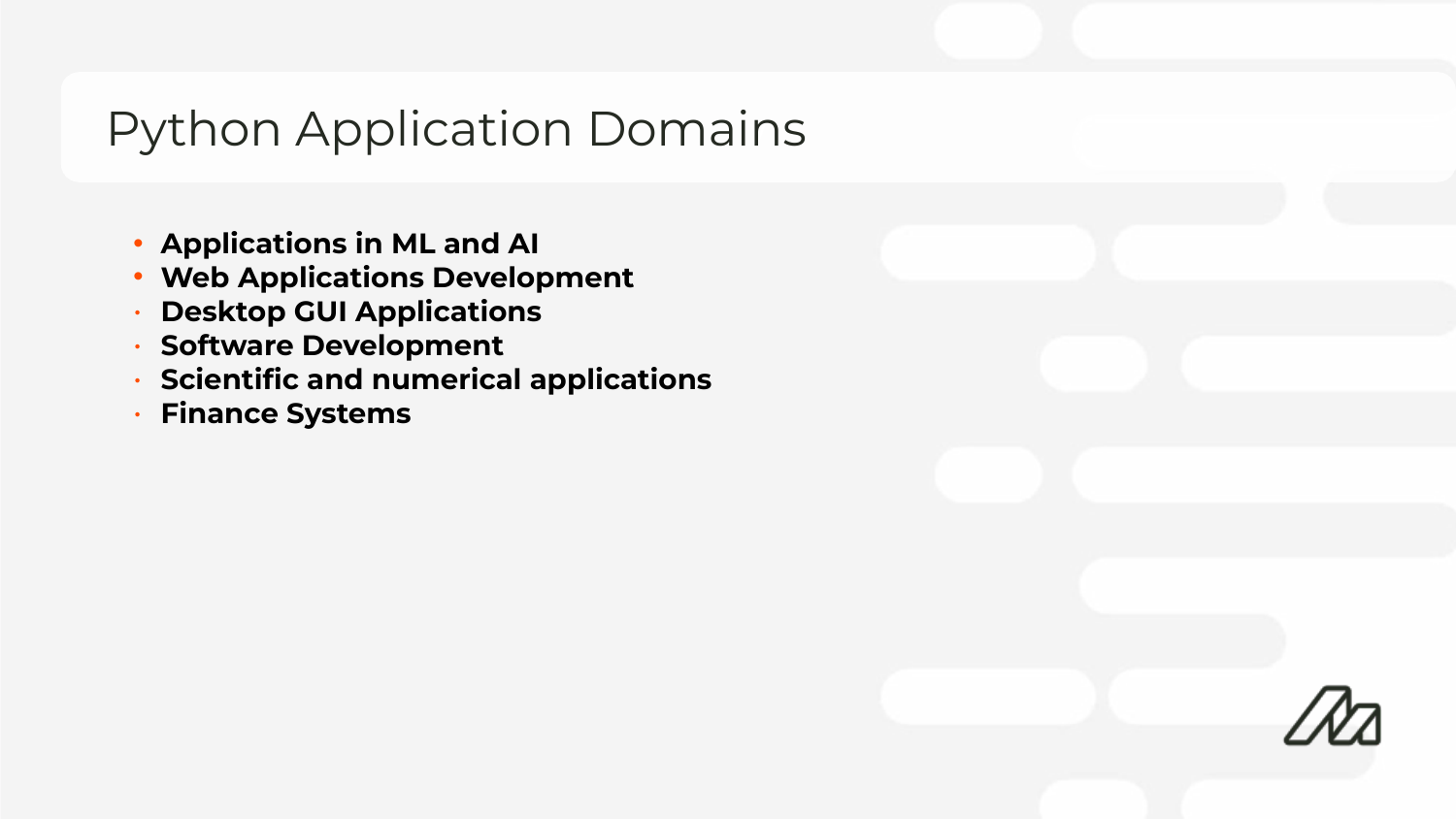

# Python Application Domains
Applications in ML and AI
Web Applications Development
Desktop GUI Applications
Software Development
Scientific and numerical applications
Finance Systems